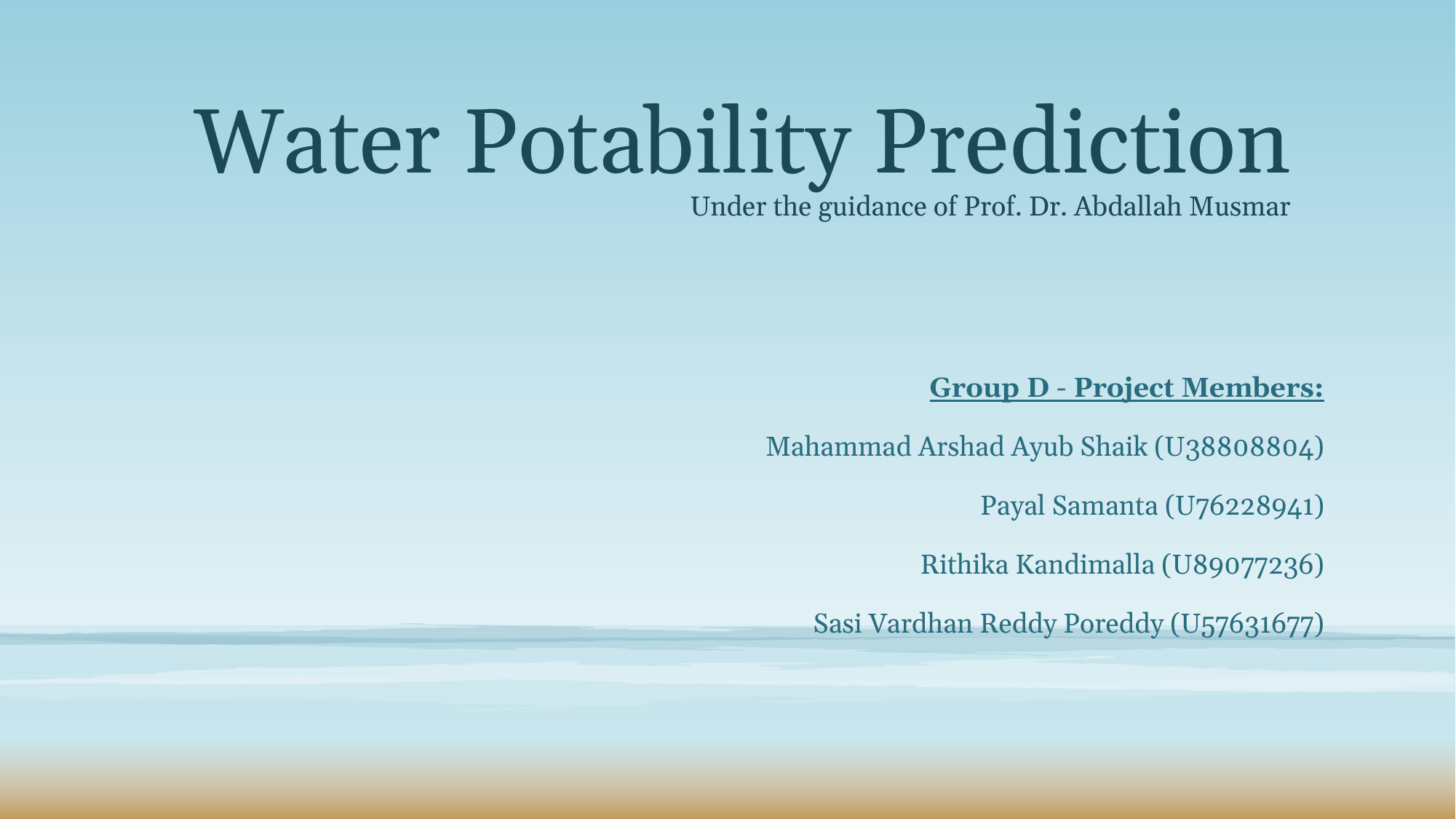

# Water Potability Prediction Under the guidance of Prof. Dr. Abdallah Musmar
Group D - Project Members:

Mahammad Arshad Ayub Shaik (U38808804)

 Payal Samanta (U76228941)

Rithika Kandimalla (U89077236)

Sasi Vardhan Reddy Poreddy (U57631677)